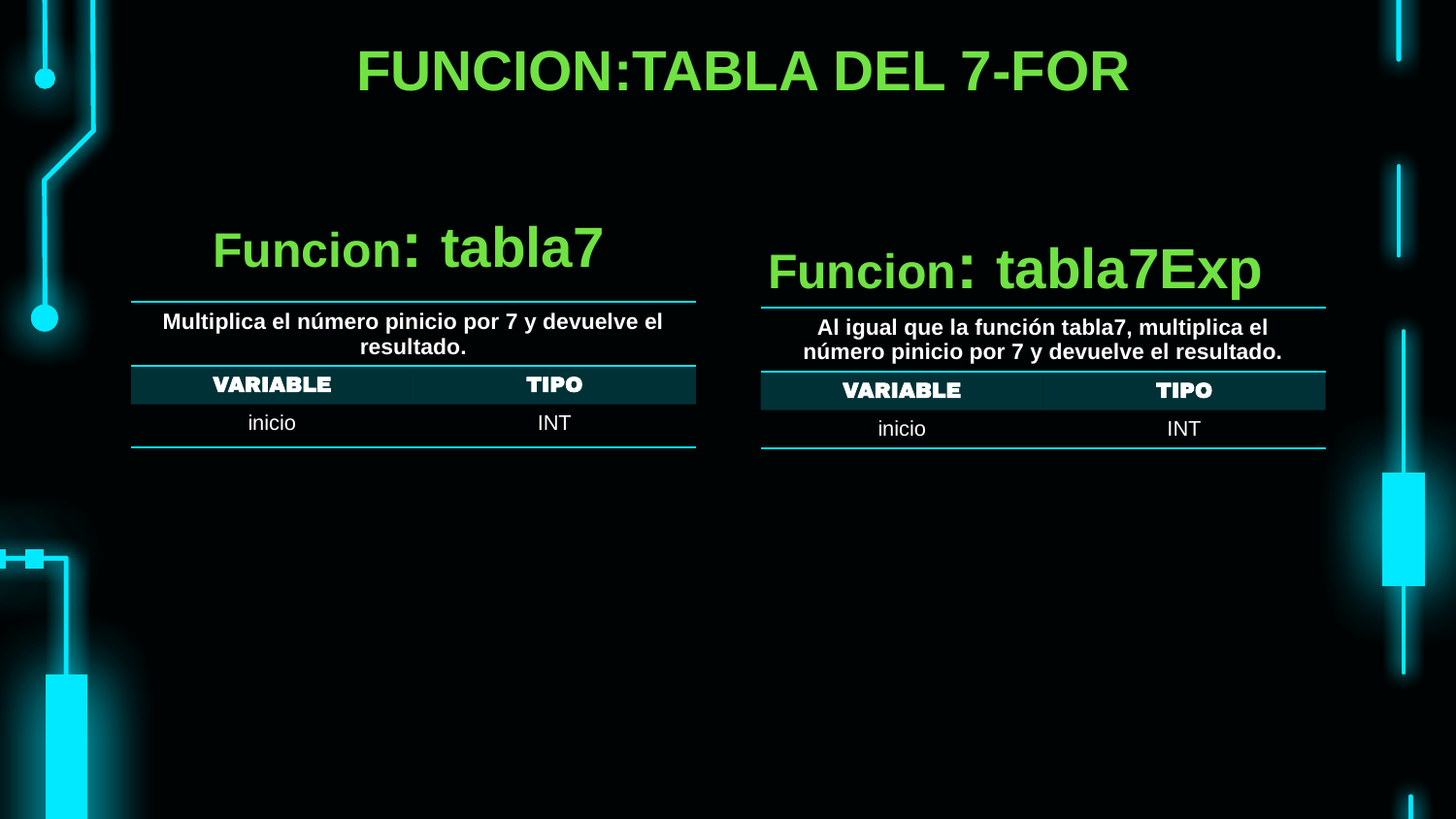

FUNCION:TABLA DEL 7-FOR
Funcion: tabla7
Funcion: tabla7Exp
| Multiplica el número pinicio por 7 y devuelve el resultado. |  |
| --- | --- |
| VARIABLE | TIPO |
| inicio | INT |
| Al igual que la función tabla7, multiplica el número pinicio por 7 y devuelve el resultado. |  |
| --- | --- |
| VARIABLE | TIPO |
| inicio | INT |